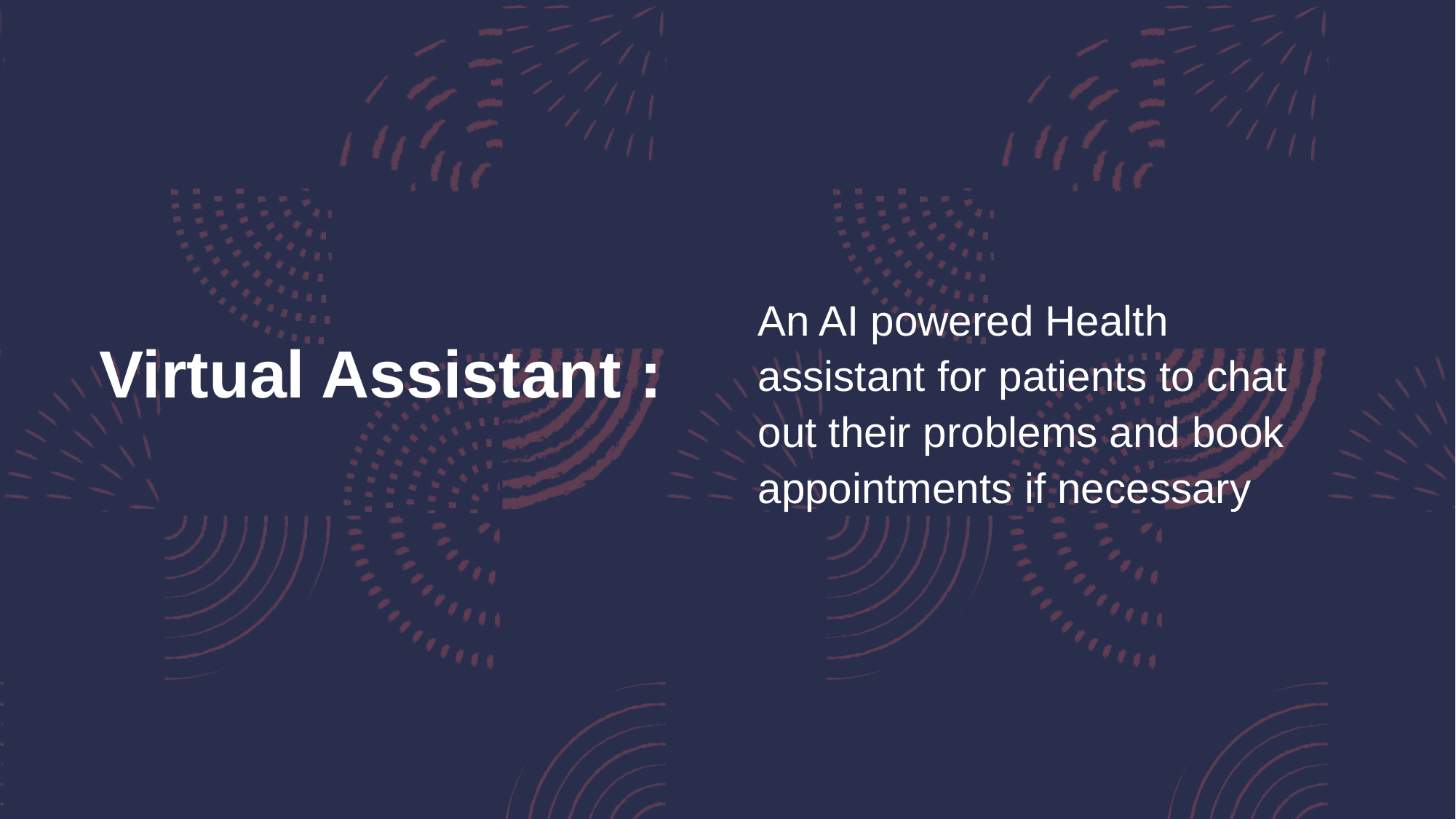

# Virtual Assistant :

An AI powered Health assistant for patients to chat out their problems and book appointments if necessary